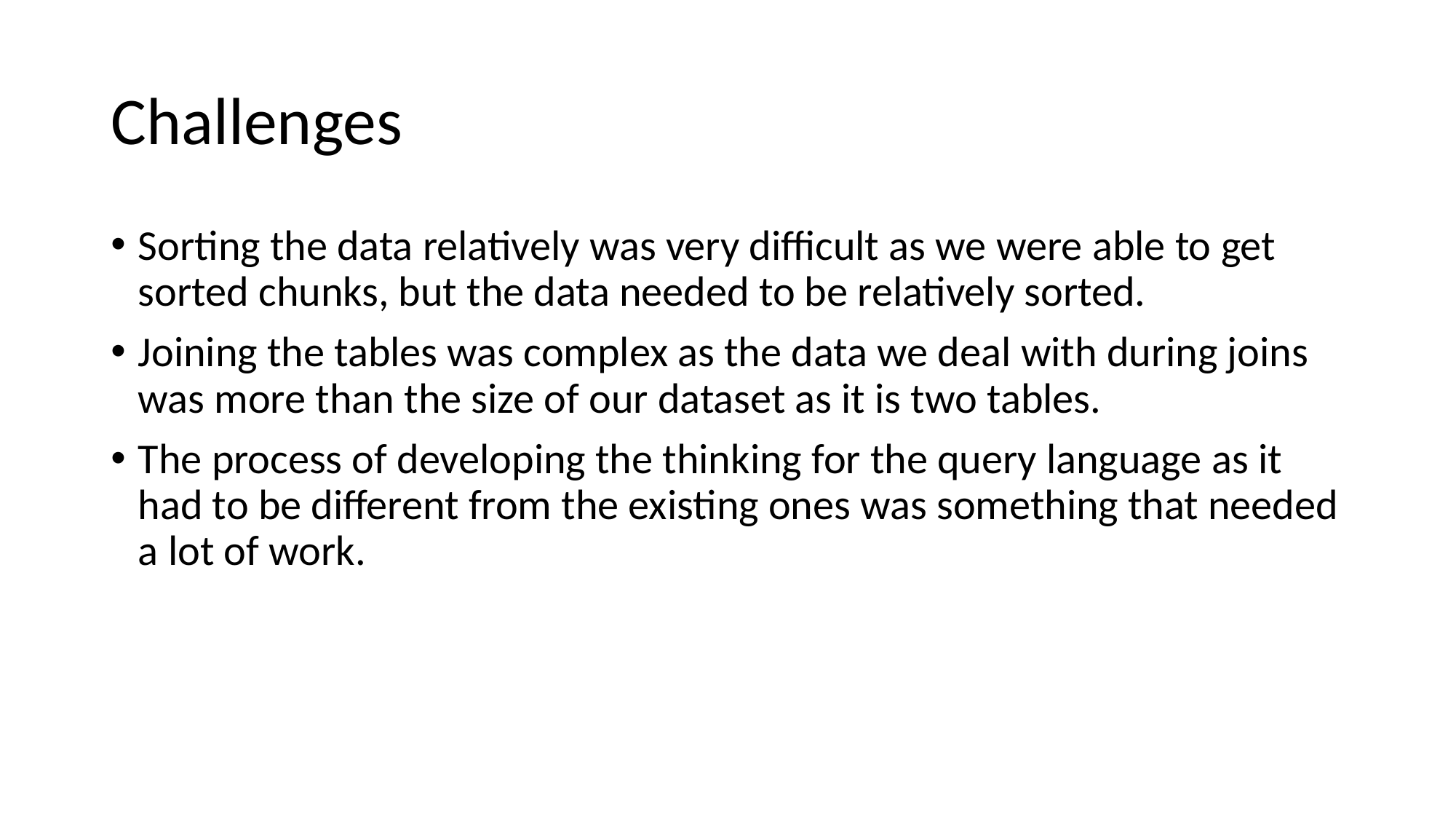

# Challenges
Sorting the data relatively was very difficult as we were able to get sorted chunks, but the data needed to be relatively sorted.
Joining the tables was complex as the data we deal with during joins was more than the size of our dataset as it is two tables.
The process of developing the thinking for the query language as it had to be different from the existing ones was something that needed a lot of work.